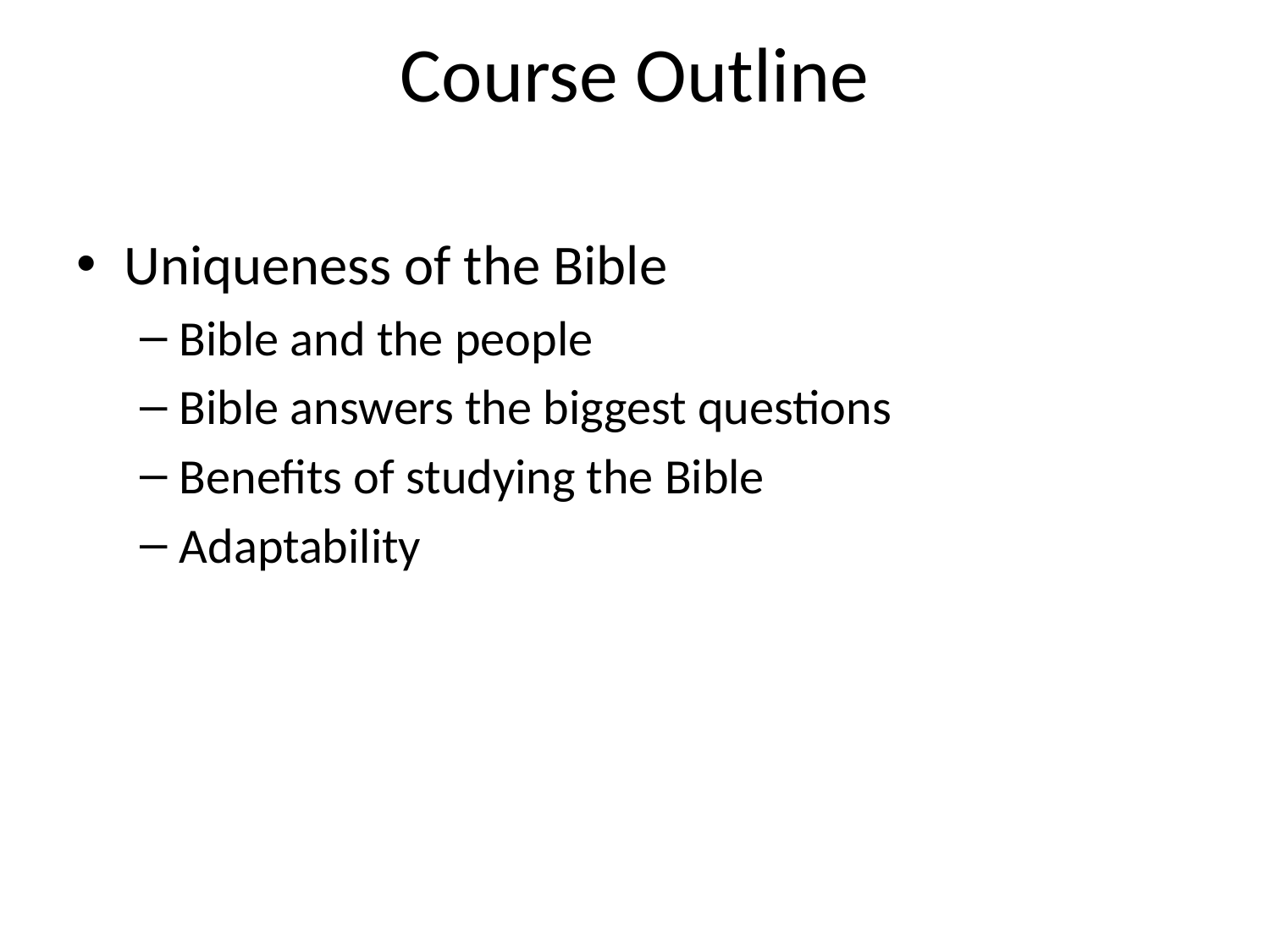

# Course Outline
Uniqueness of the Bible
Bible and the people
Bible answers the biggest questions
Benefits of studying the Bible
Adaptability